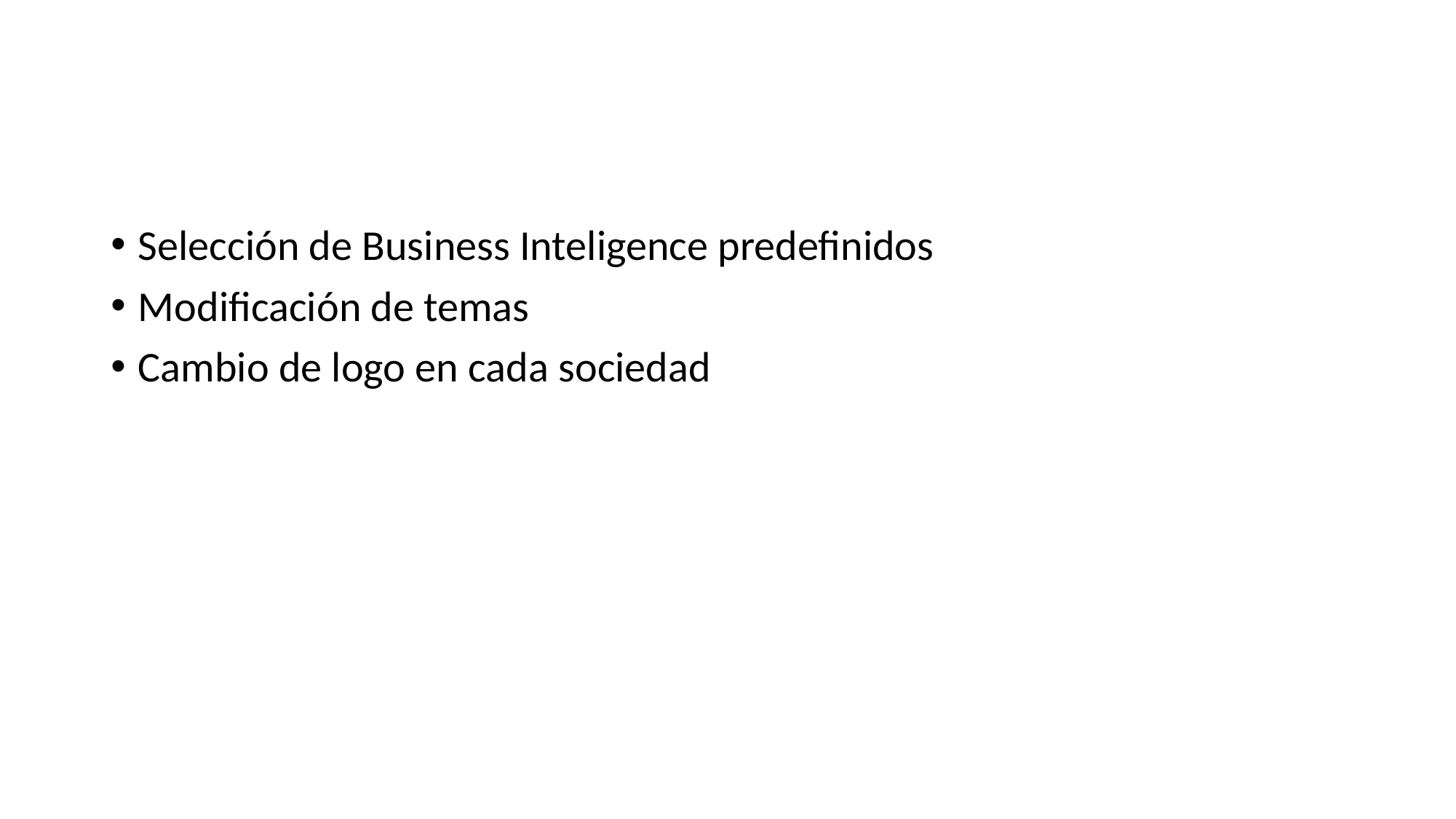

Selección de Business Inteligence predefinidos
Modificación de temas
Cambio de logo en cada sociedad